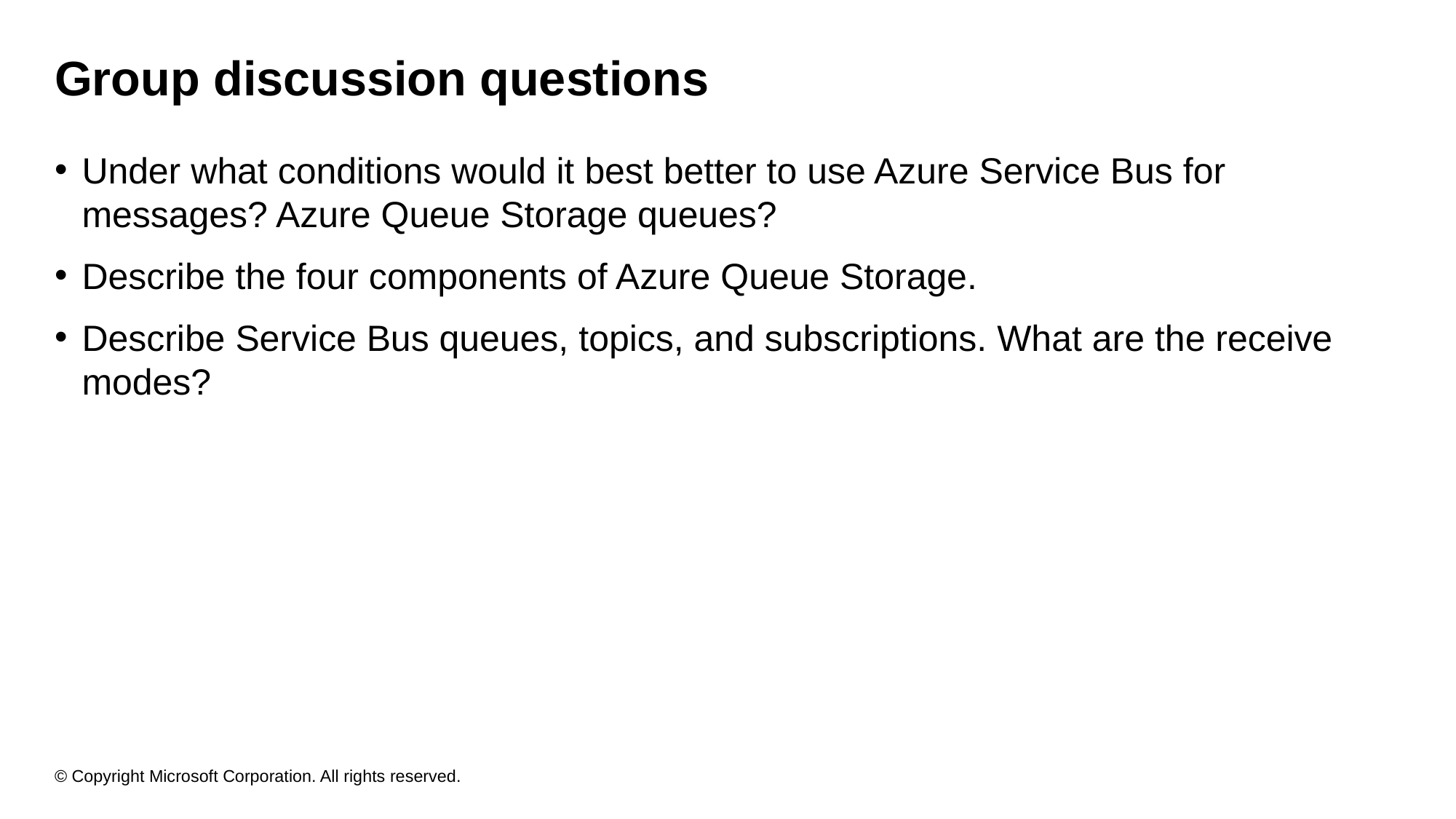

# Group discussion questions
Under what conditions would it best better to use Azure Service Bus for messages? Azure Queue Storage queues?
Describe the four components of Azure Queue Storage.
Describe Service Bus queues, topics, and subscriptions. What are the receive modes?